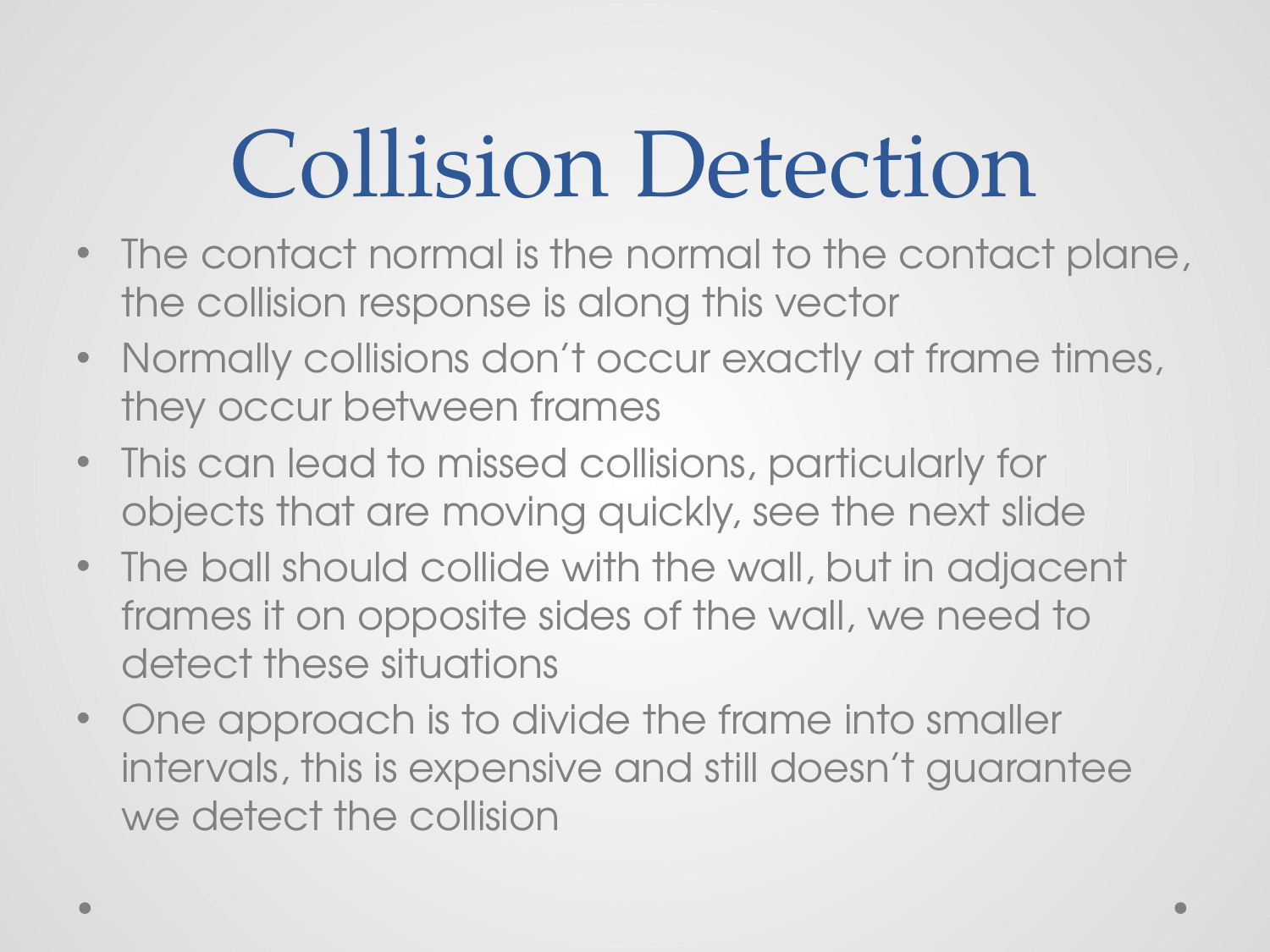

# Collision Detection
The contact normal is the normal to the contact plane, the collision response is along this vector
Normally collisions don’t occur exactly at frame times, they occur between frames
This can lead to missed collisions, particularly for objects that are moving quickly, see the next slide
The ball should collide with the wall, but in adjacent frames it on opposite sides of the wall, we need to detect these situations
One approach is to divide the frame into smaller intervals, this is expensive and still doesn’t guarantee we detect the collision